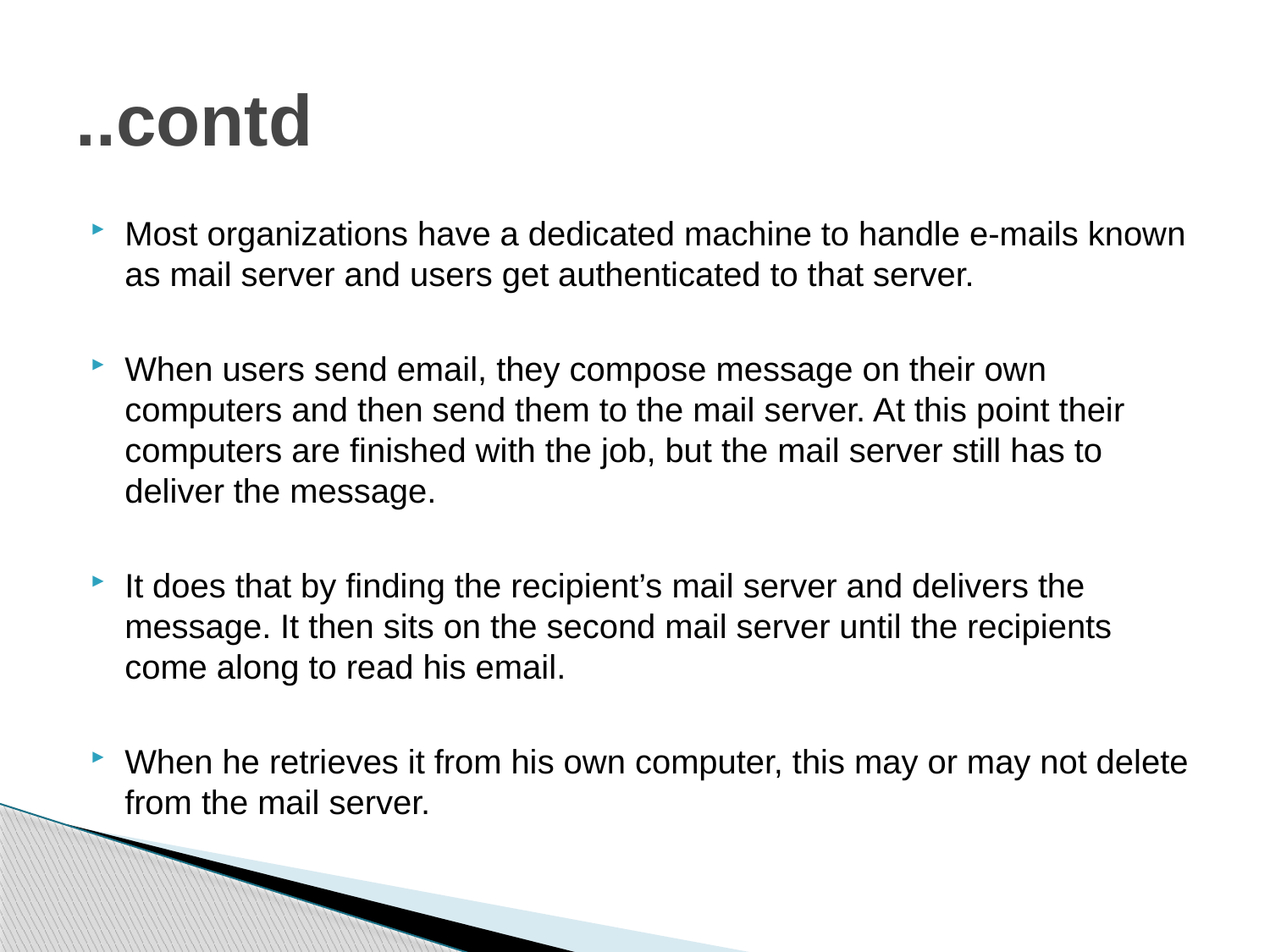

# ..contd
Most organizations have a dedicated machine to handle e-mails known as mail server and users get authenticated to that server.

When users send email, they compose message on their own computers and then send them to the mail server. At this point their computers are finished with the job, but the mail server still has to deliver the message.

It does that by finding the recipient’s mail server and delivers the message. It then sits on the second mail server until the recipients come along to read his email.

When he retrieves it from his own computer, this may or may not delete from the mail server.